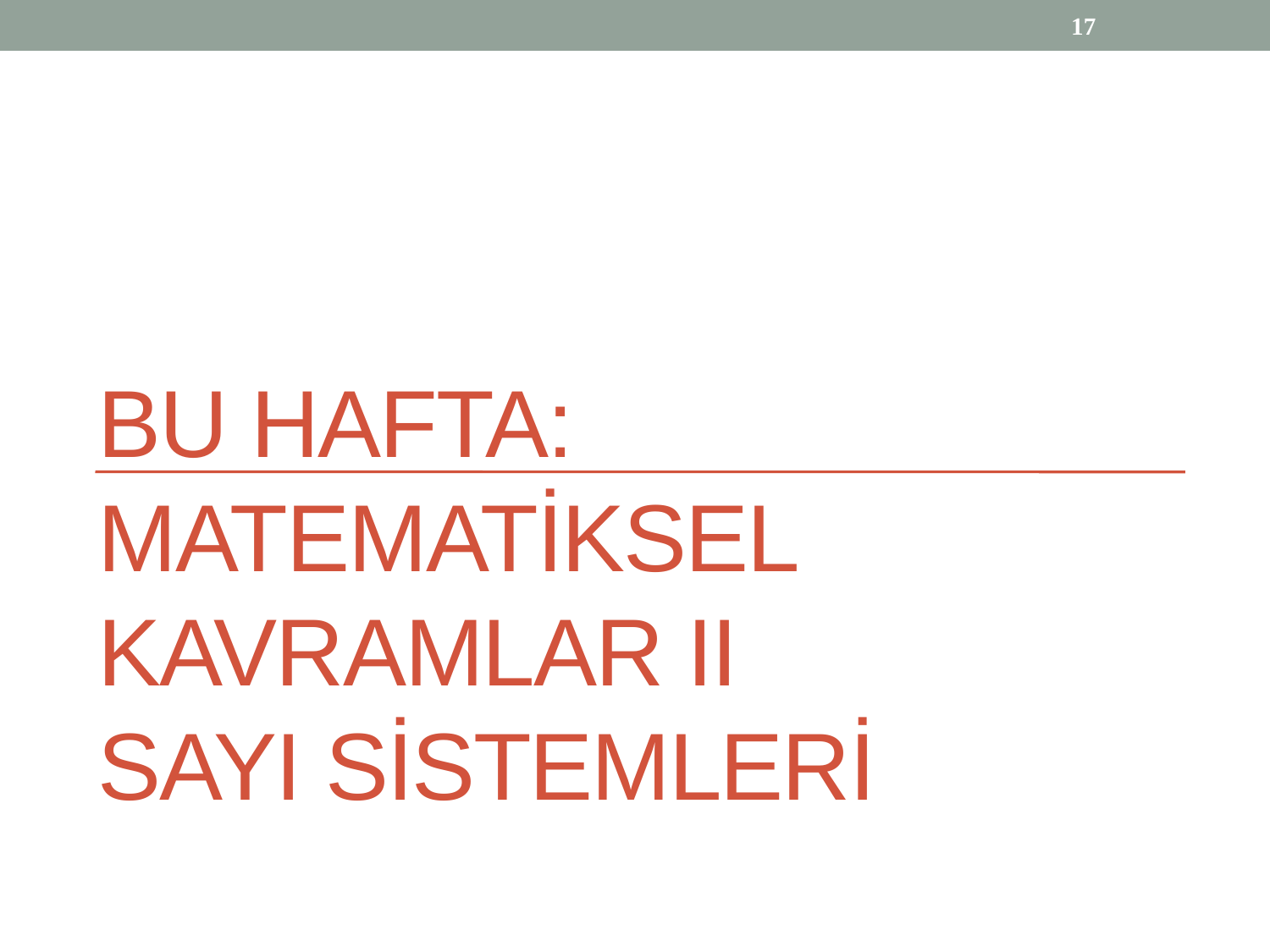

17
# BU HAFTA: MATEMATİKSEL KAVRAMLAR II SAYI SİSTEMLERİ